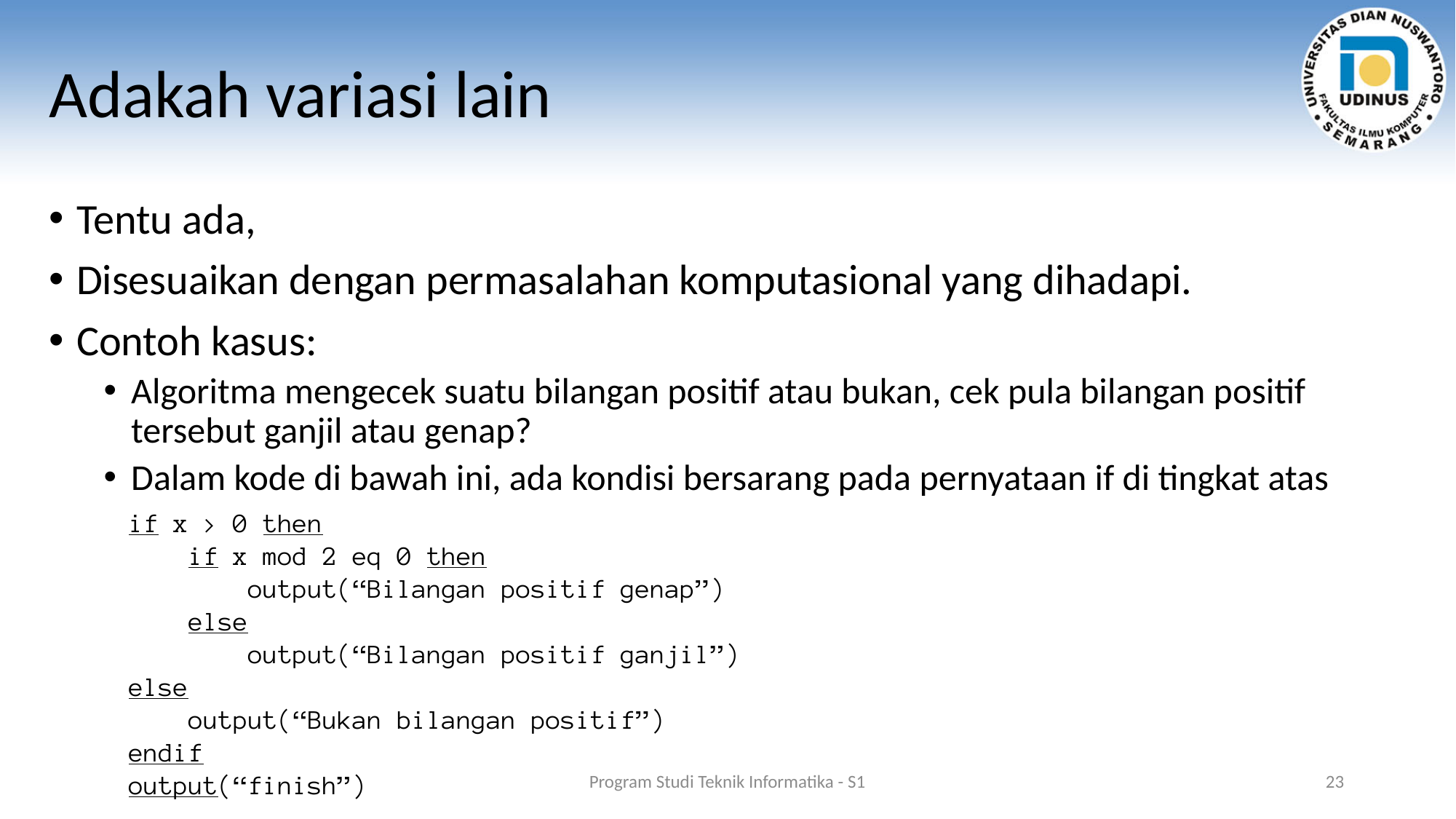

# Adakah variasi lain
Tentu ada,
Disesuaikan dengan permasalahan komputasional yang dihadapi.
Contoh kasus:
Algoritma mengecek suatu bilangan positif atau bukan, cek pula bilangan positif tersebut ganjil atau genap?
Dalam kode di bawah ini, ada kondisi bersarang pada pernyataan if di tingkat atas
if x > 0 then
    if x mod 2 eq 0 then
        output(“Bilangan positif genap”)
    else
        output(“Bilangan positif ganjil”)
else
    output(“Bukan bilangan positif”)
endif
output(“finish”)
Program Studi Teknik Informatika - S1
23